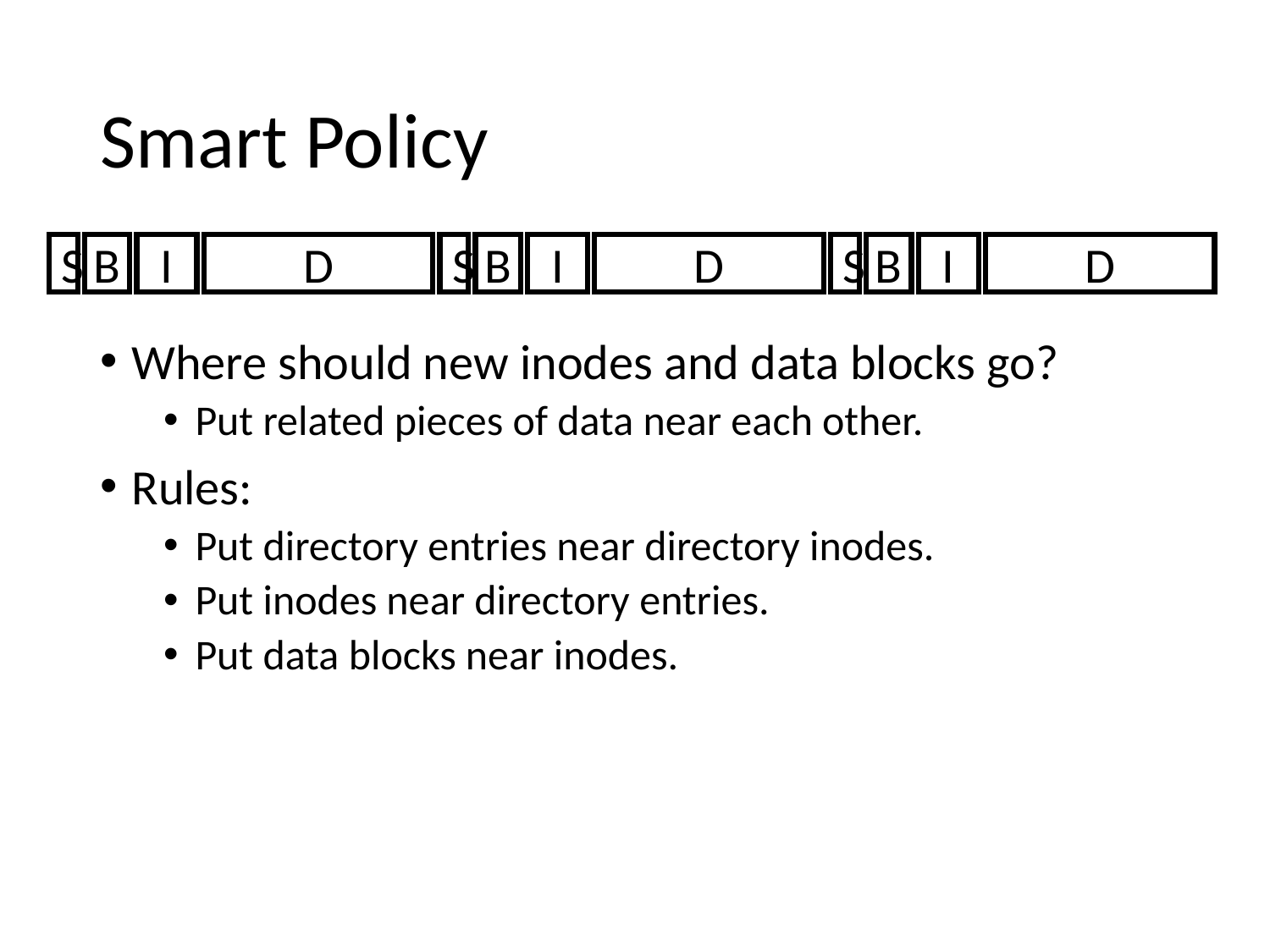

# Smart Policy
B
I
D
B
I
D
B
I
D
S
S
S

Where should new inodes and data blocks go?
Put related pieces of data near each other.
Rules:
Put directory entries near directory inodes.
Put inodes near directory entries.
Put data blocks near inodes.